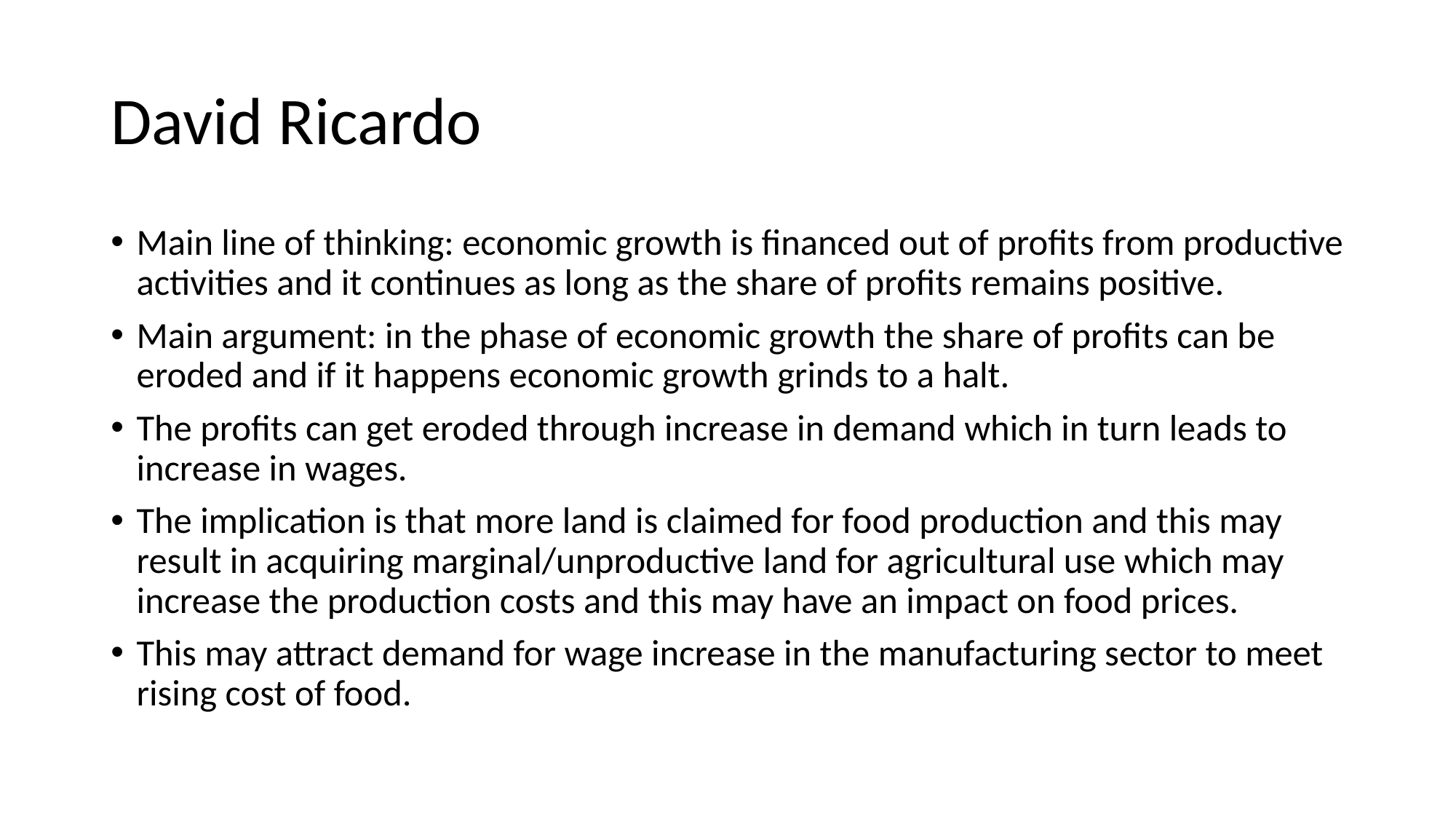

# David Ricardo
Main line of thinking: economic growth is financed out of profits from productive activities and it continues as long as the share of profits remains positive.
Main argument: in the phase of economic growth the share of profits can be eroded and if it happens economic growth grinds to a halt.
The profits can get eroded through increase in demand which in turn leads to increase in wages.
The implication is that more land is claimed for food production and this may result in acquiring marginal/unproductive land for agricultural use which may increase the production costs and this may have an impact on food prices.
This may attract demand for wage increase in the manufacturing sector to meet rising cost of food.